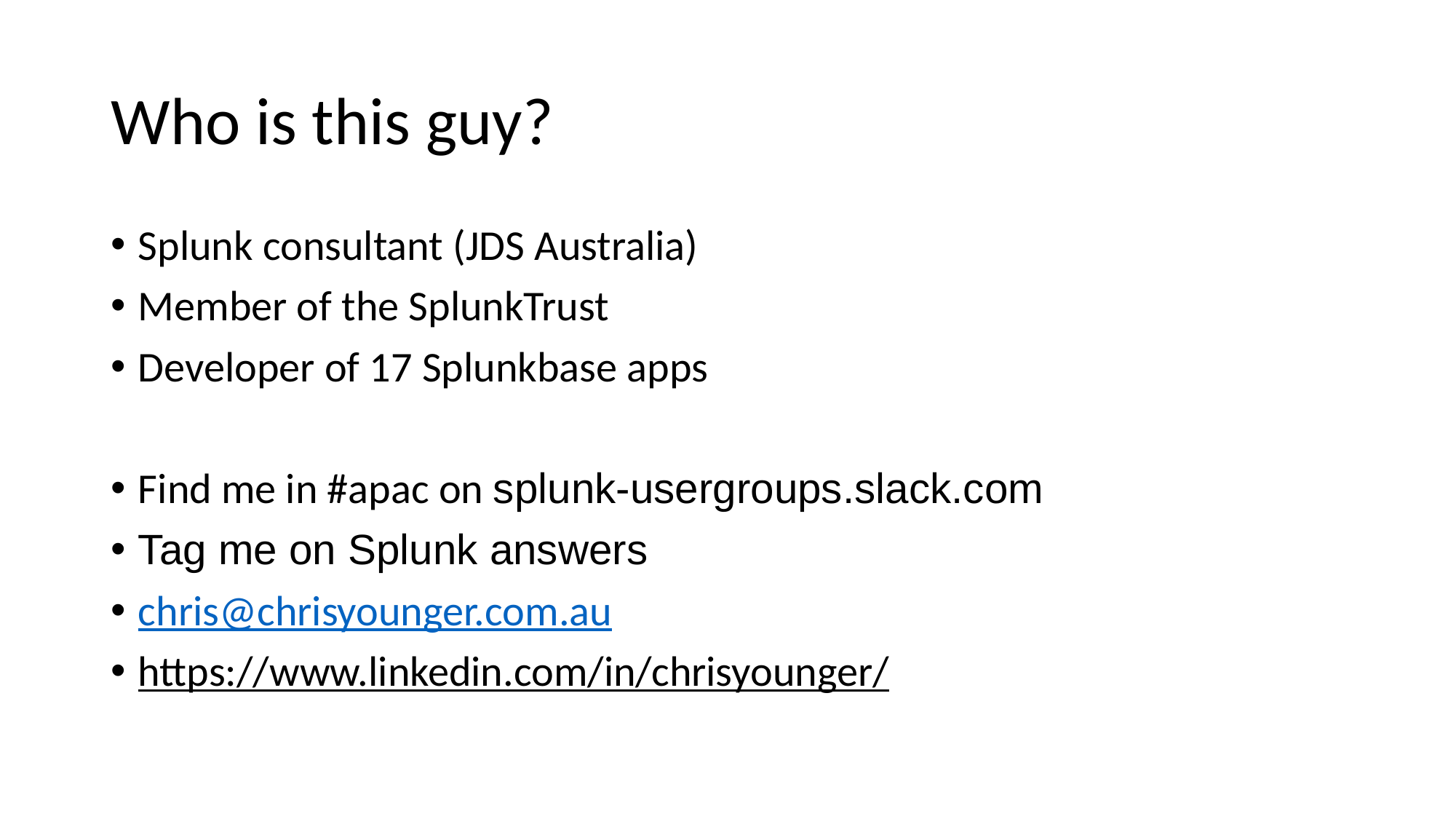

# Who is this guy?
Splunk consultant (JDS Australia)
Member of the SplunkTrust
Developer of 17 Splunkbase apps

Find me in #apac on splunk-usergroups.slack.com
Tag me on Splunk answers
chris@chrisyounger.com.au
https://www.linkedin.com/in/chrisyounger/